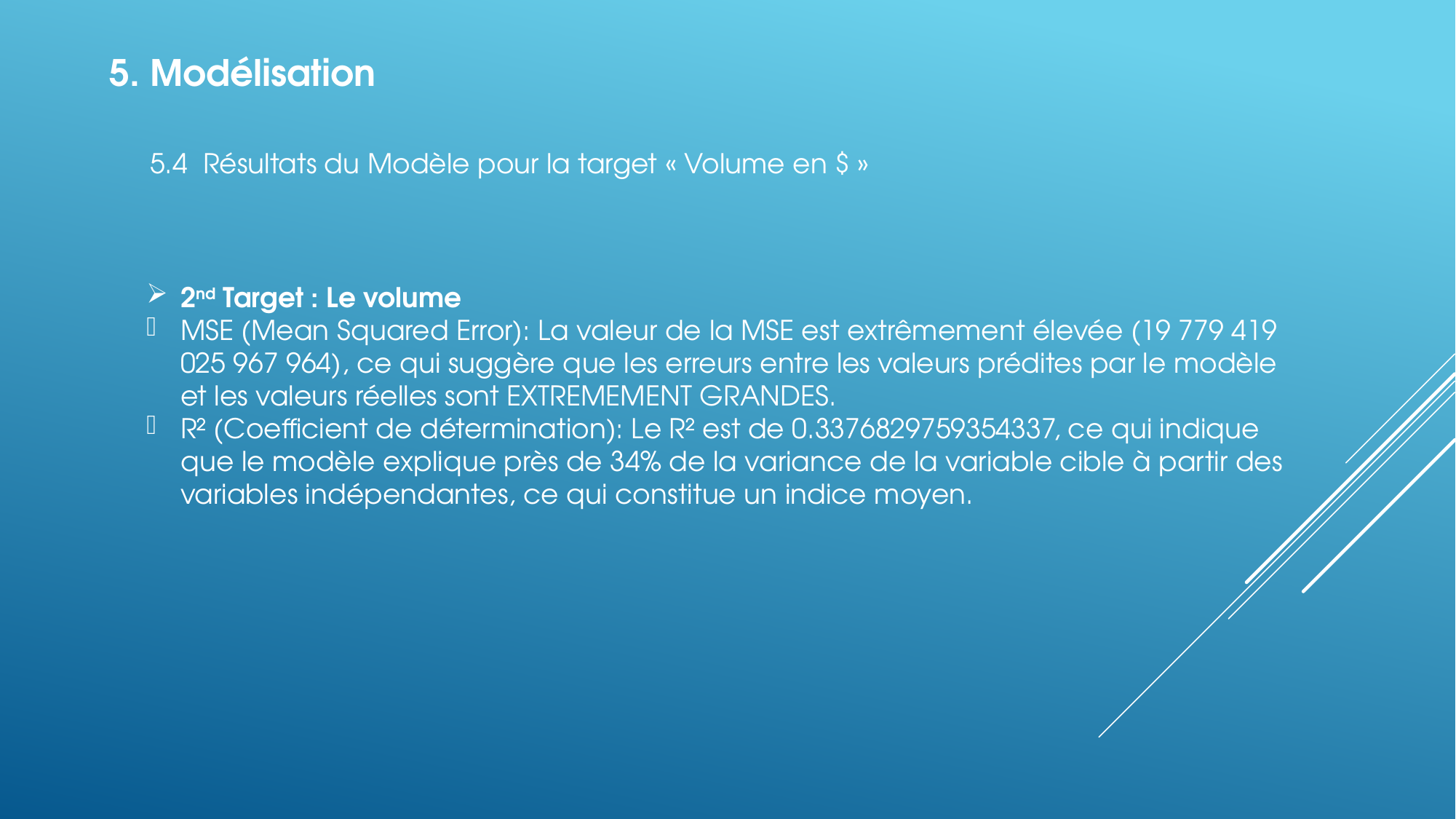

5. Modélisation

    5.4  Résultats du Modèle pour la target « Volume en $ »

2nd Target : Le volume
MSE (Mean Squared Error): La valeur de la MSE est extrêmement élevée (19 779 419 025 967 964), ce qui suggère que les erreurs entre les valeurs prédites par le modèle et les valeurs réelles sont EXTREMEMENT GRANDES.
R² (Coefficient de détermination): Le R² est de 0.3376829759354337, ce qui indique que le modèle explique près de 34% de la variance de la variable cible à partir des variables indépendantes, ce qui constitue un indice moyen.